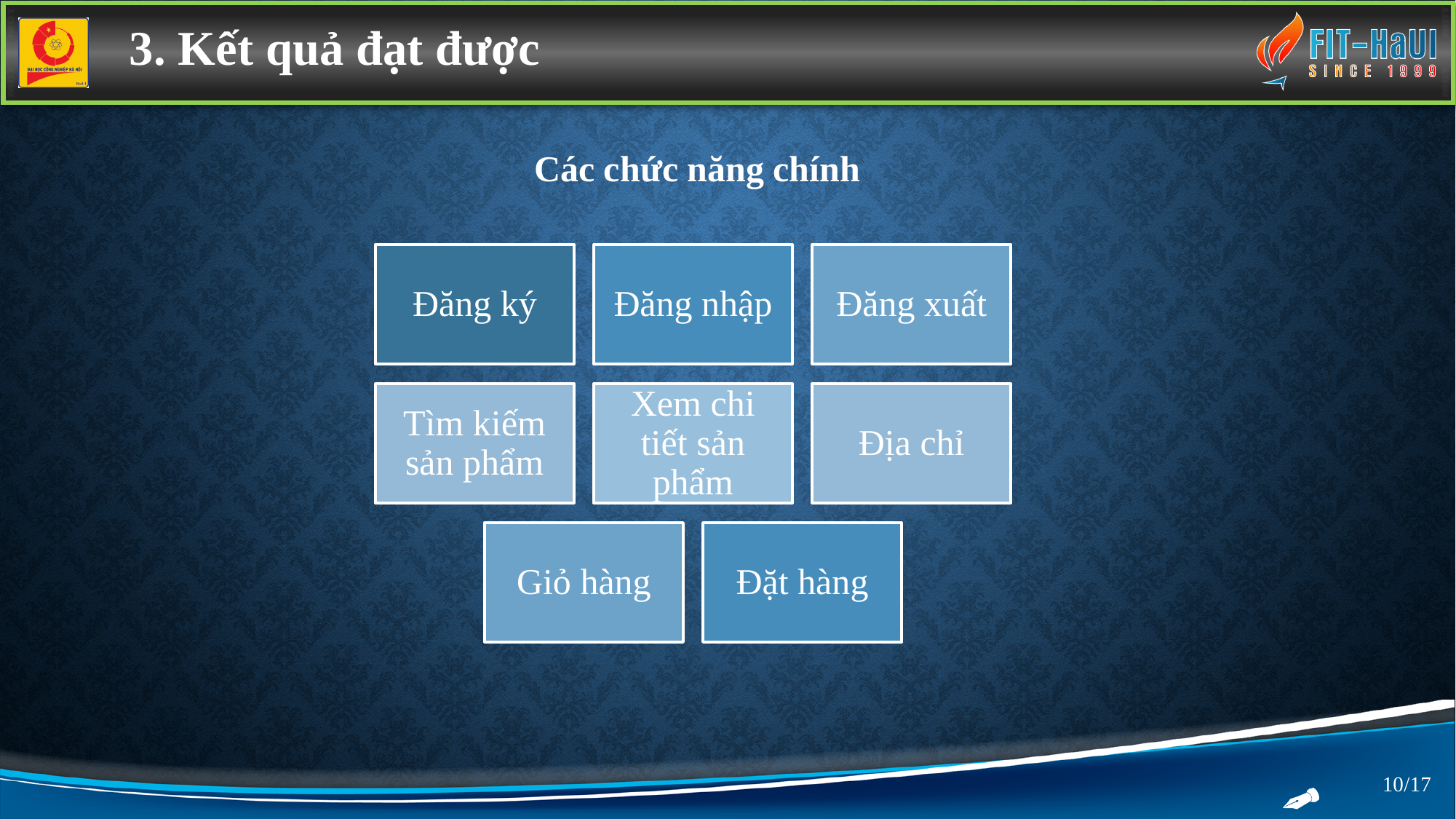

3. Kết quả đạt được
Các chức năng chính
Đăng ký
Đăng nhập
Đăng xuất
Tìm kiếm sản phẩm
Xem chi tiết sản phẩm
Địa chỉ
Giỏ hàng
Đặt hàng
10/17